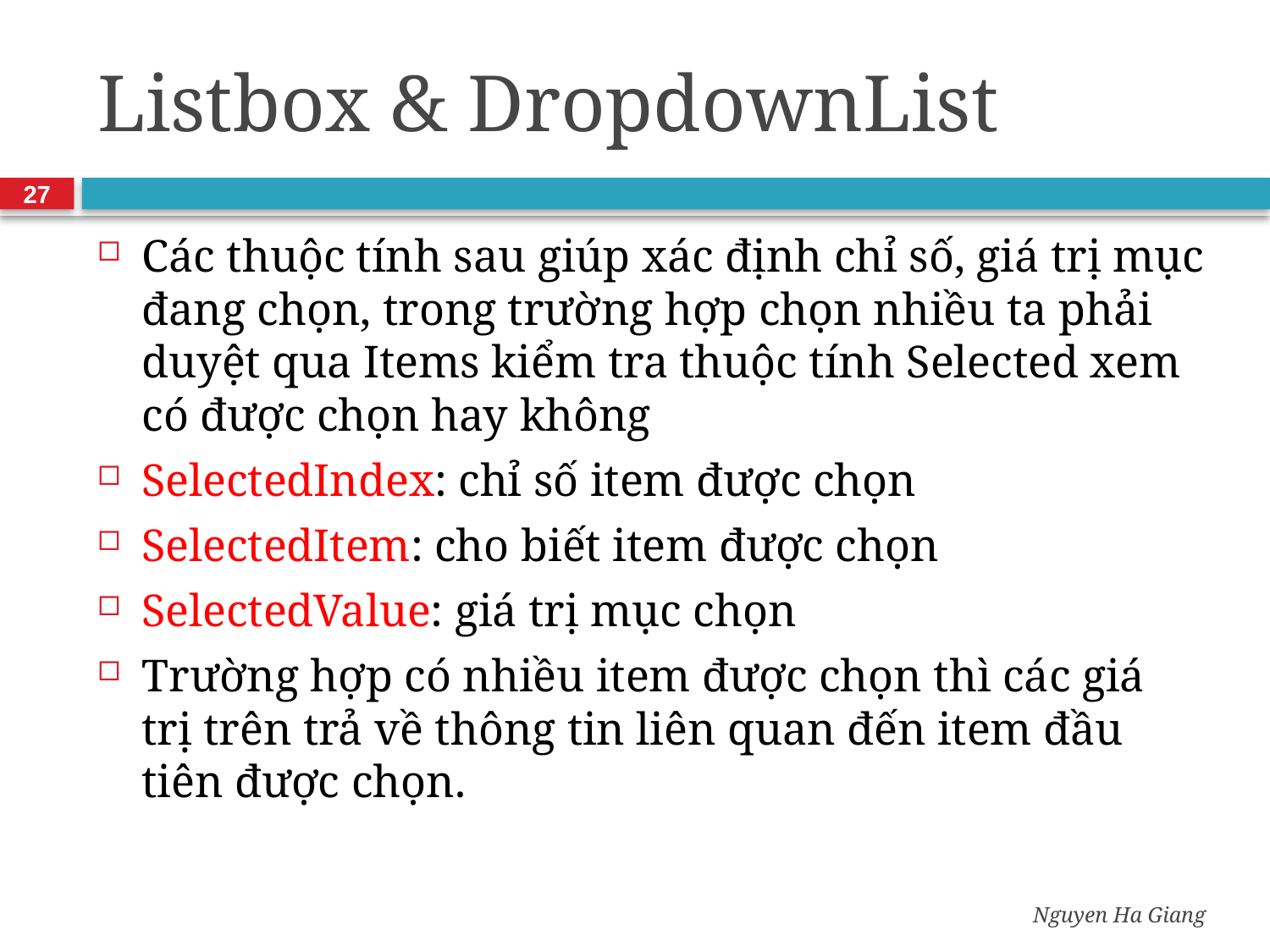

# Listbox & DropdownList
27
Các thuộc tính sau giúp xác định chỉ số, giá trị mục đang chọn, trong trường hợp chọn nhiều ta phải duyệt qua Items kiểm tra thuộc tính Selected xem có được chọn hay không
SelectedIndex: chỉ số item được chọn
SelectedItem: cho biết item được chọn
SelectedValue: giá trị mục chọn
Trường hợp có nhiều item được chọn thì các giá trị trên trả về thông tin liên quan đến item đầu tiên được chọn.
Nguyen Ha Giang